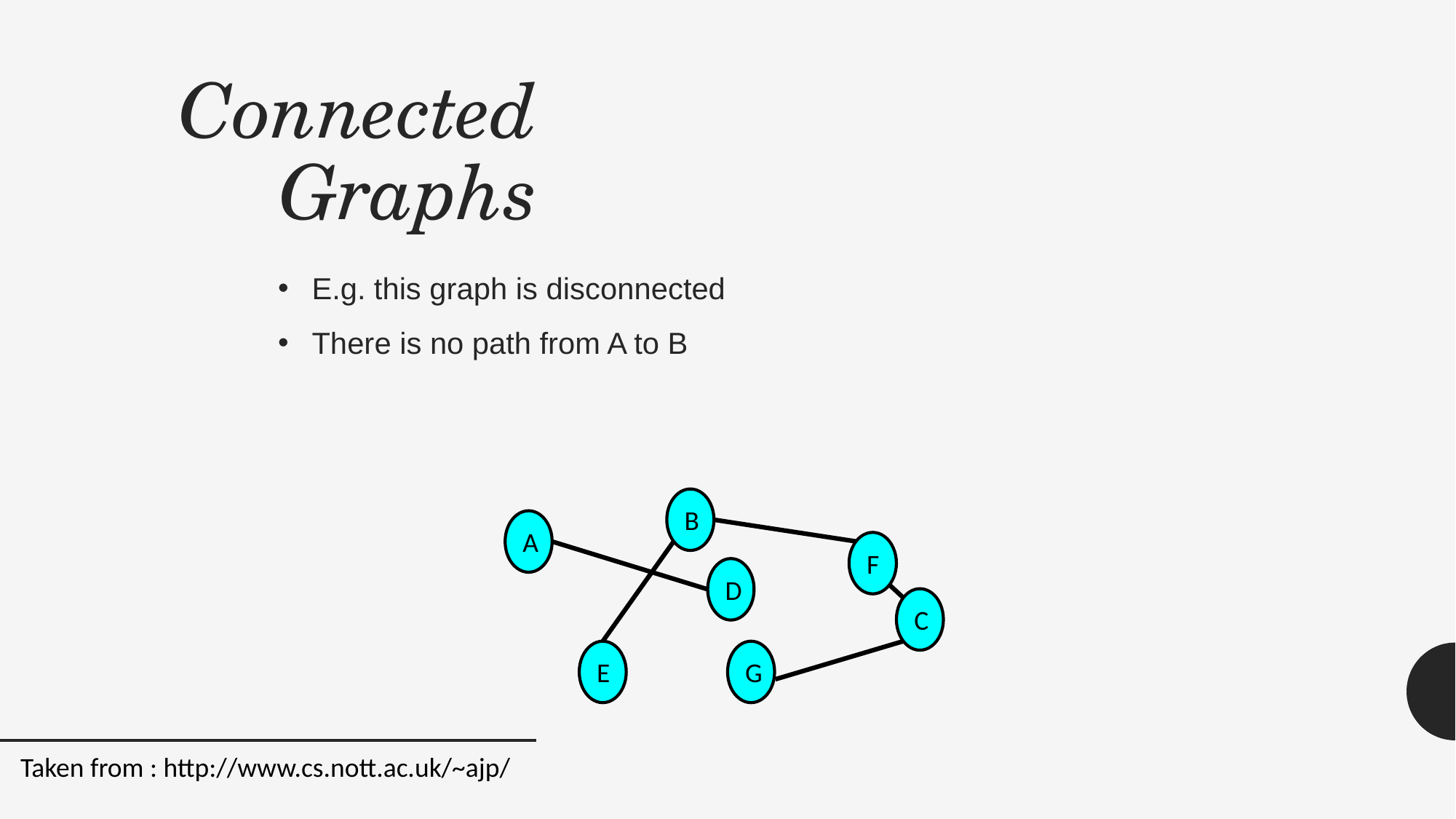

# Connected Graphs
E.g. this graph is disconnected
There is no path from A to B
B
A
F
D
C
E
G
Taken from : http://www.cs.nott.ac.uk/~ajp/